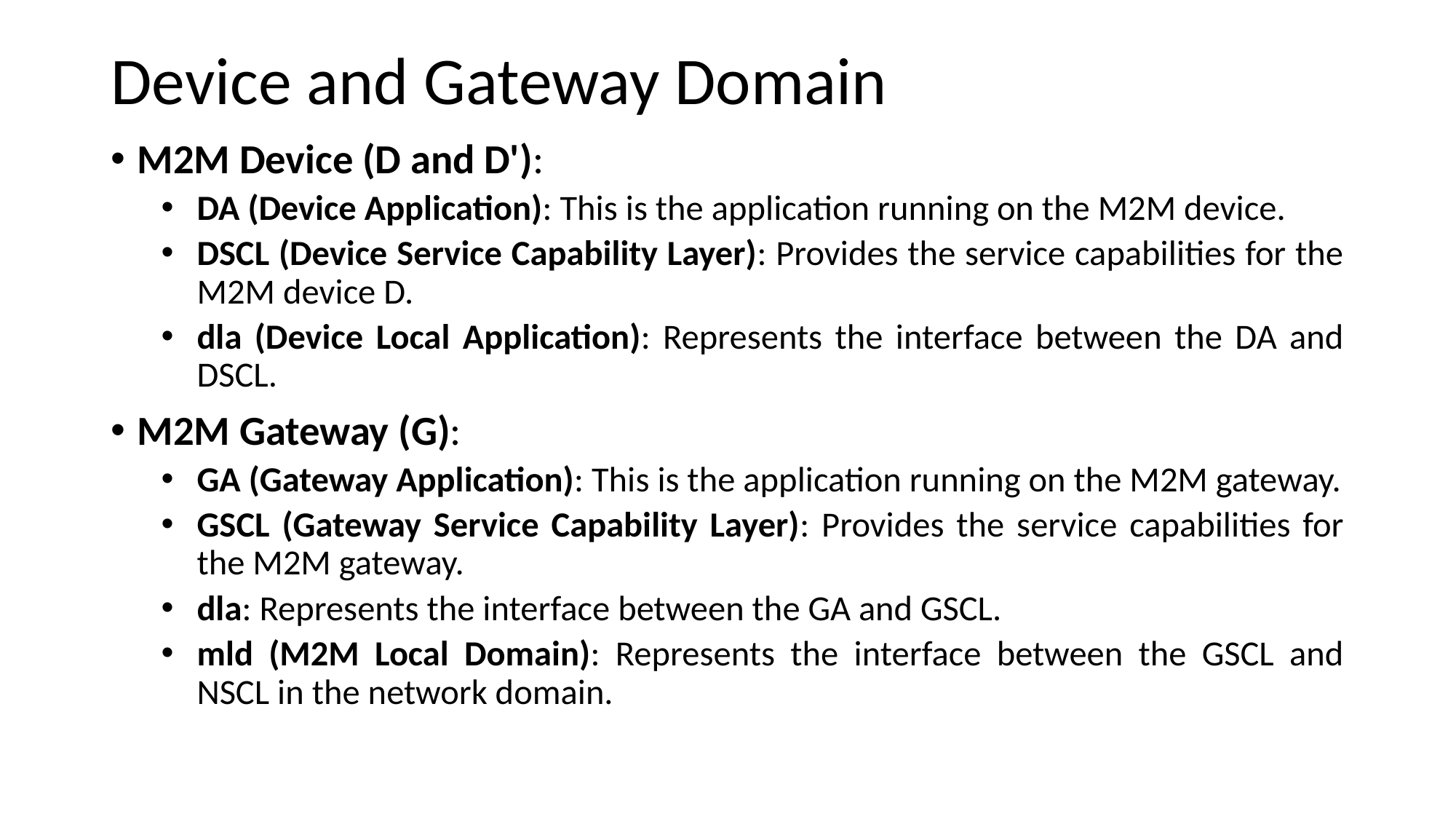

# Device and Gateway Domain
M2M Device (D and D'):
DA (Device Application): This is the application running on the M2M device.
DSCL (Device Service Capability Layer): Provides the service capabilities for the M2M device D.
dla (Device Local Application): Represents the interface between the DA and DSCL.
M2M Gateway (G):
GA (Gateway Application): This is the application running on the M2M gateway.
GSCL (Gateway Service Capability Layer): Provides the service capabilities for the M2M gateway.
dla: Represents the interface between the GA and GSCL.
mld (M2M Local Domain): Represents the interface between the GSCL and NSCL in the network domain.